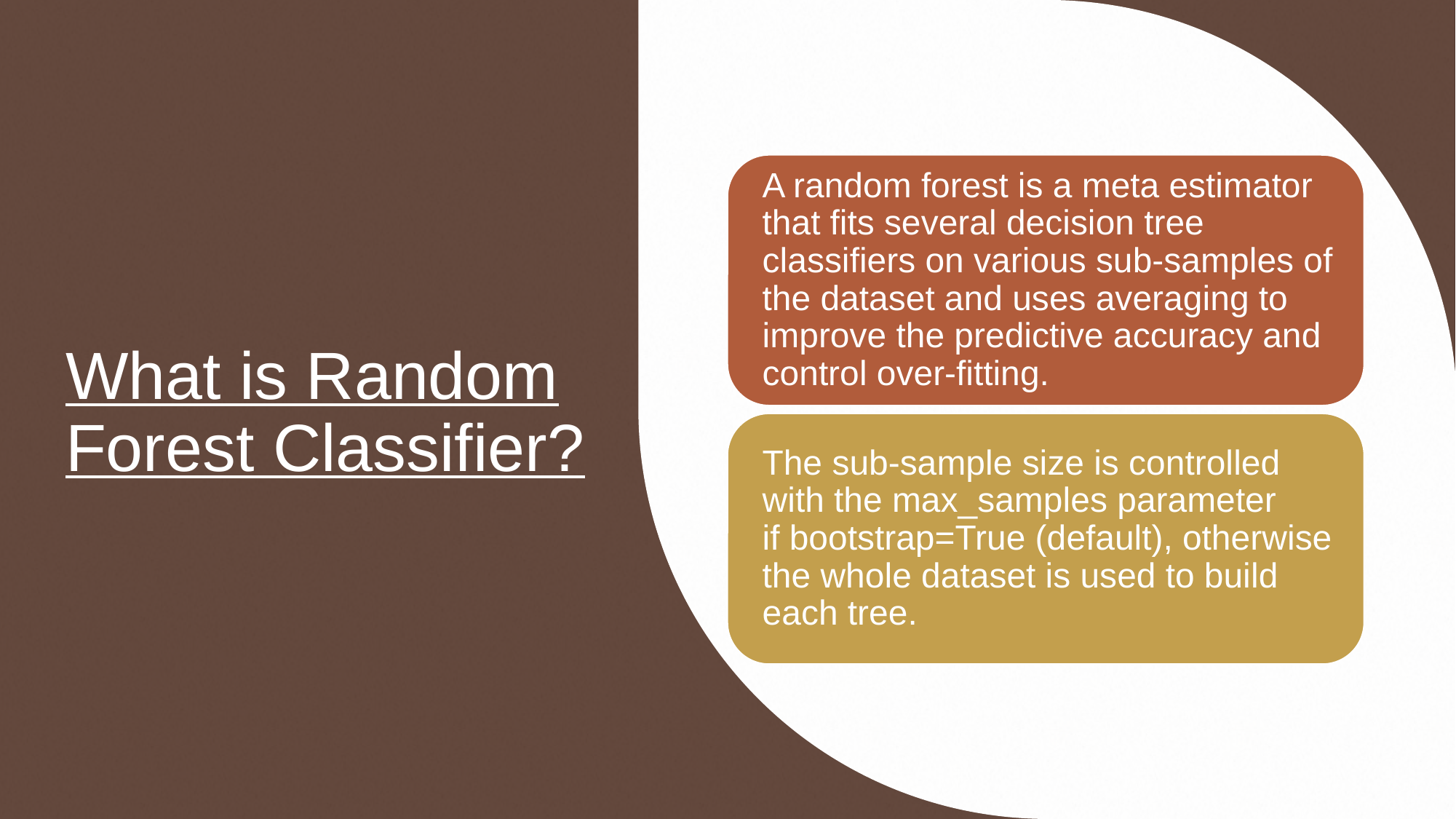

# What is Random Forest Classifier?
A random forest is a meta estimator that fits several decision tree classifiers on various sub-samples of the dataset and uses averaging to improve the predictive accuracy and control over-fitting.
The sub-sample size is controlled with the max_samples parameter if bootstrap=True (default), otherwise the whole dataset is used to build each tree.